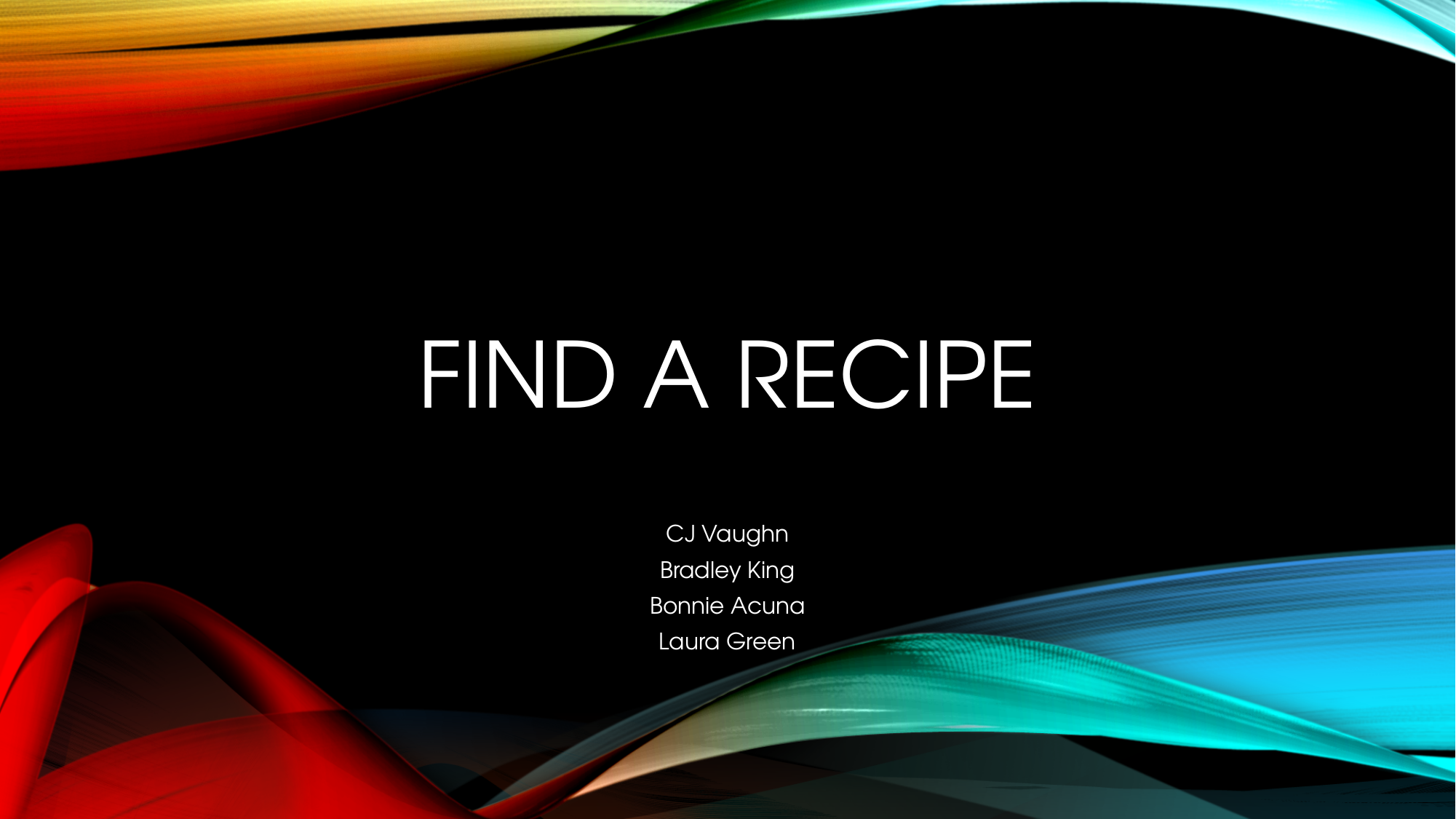

# Find a recipe
CJ Vaughn
Bradley King
Bonnie Acuna
Laura Green